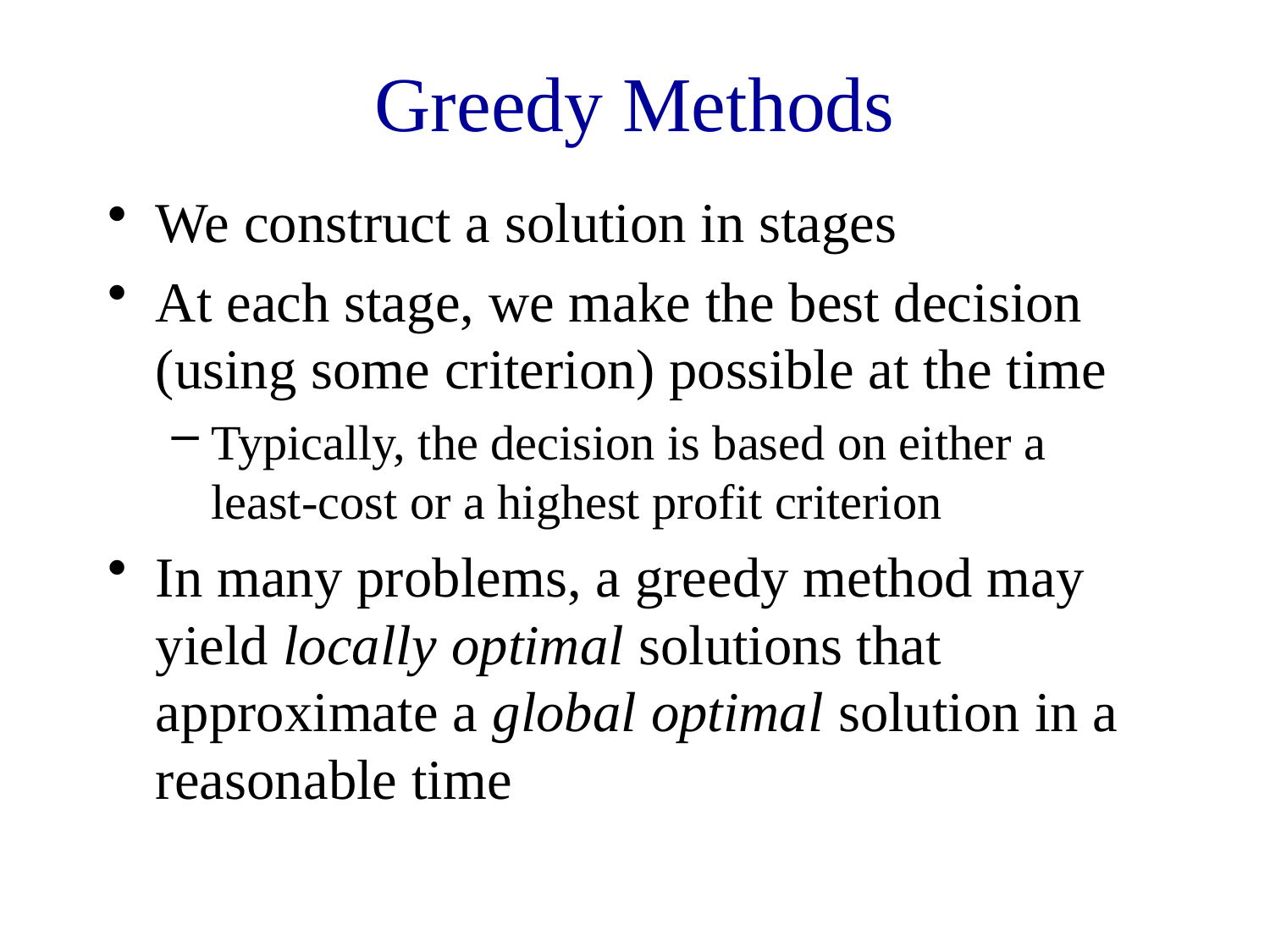

# Greedy Methods
We construct a solution in stages
At each stage, we make the best decision (using some criterion) possible at the time
Typically, the decision is based on either a least-cost or a highest profit criterion
In many problems, a greedy method may yield locally optimal solutions that approximate a global optimal solution in a reasonable time